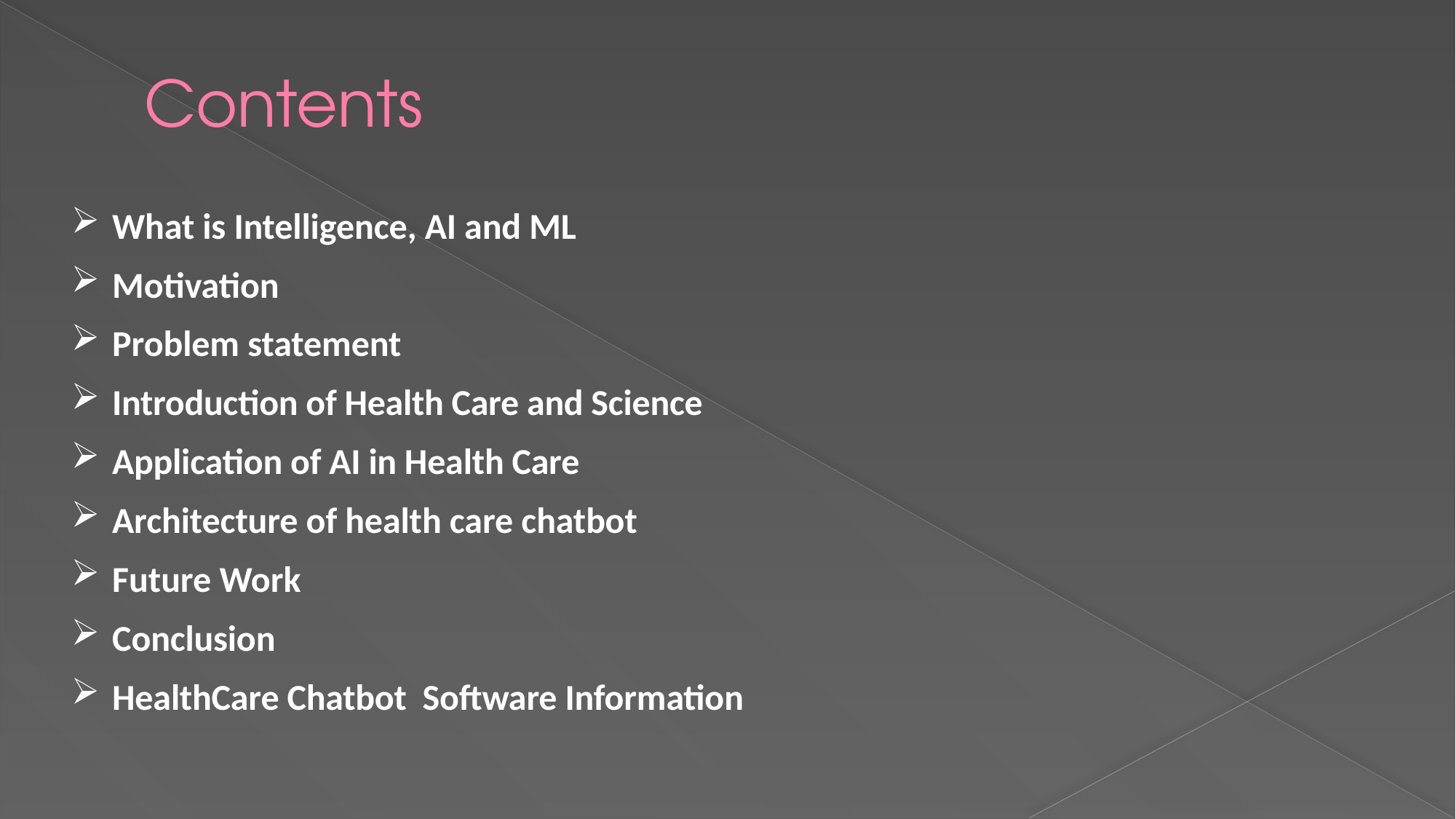

# Contents

What is Intelligence, AI and ML
Motivation
Problem statement
Introduction of Health Care and Science
Application of AI in Health Care
Architecture of health care chatbot
Future Work
Conclusion
HealthCare Chatbot  Software Information